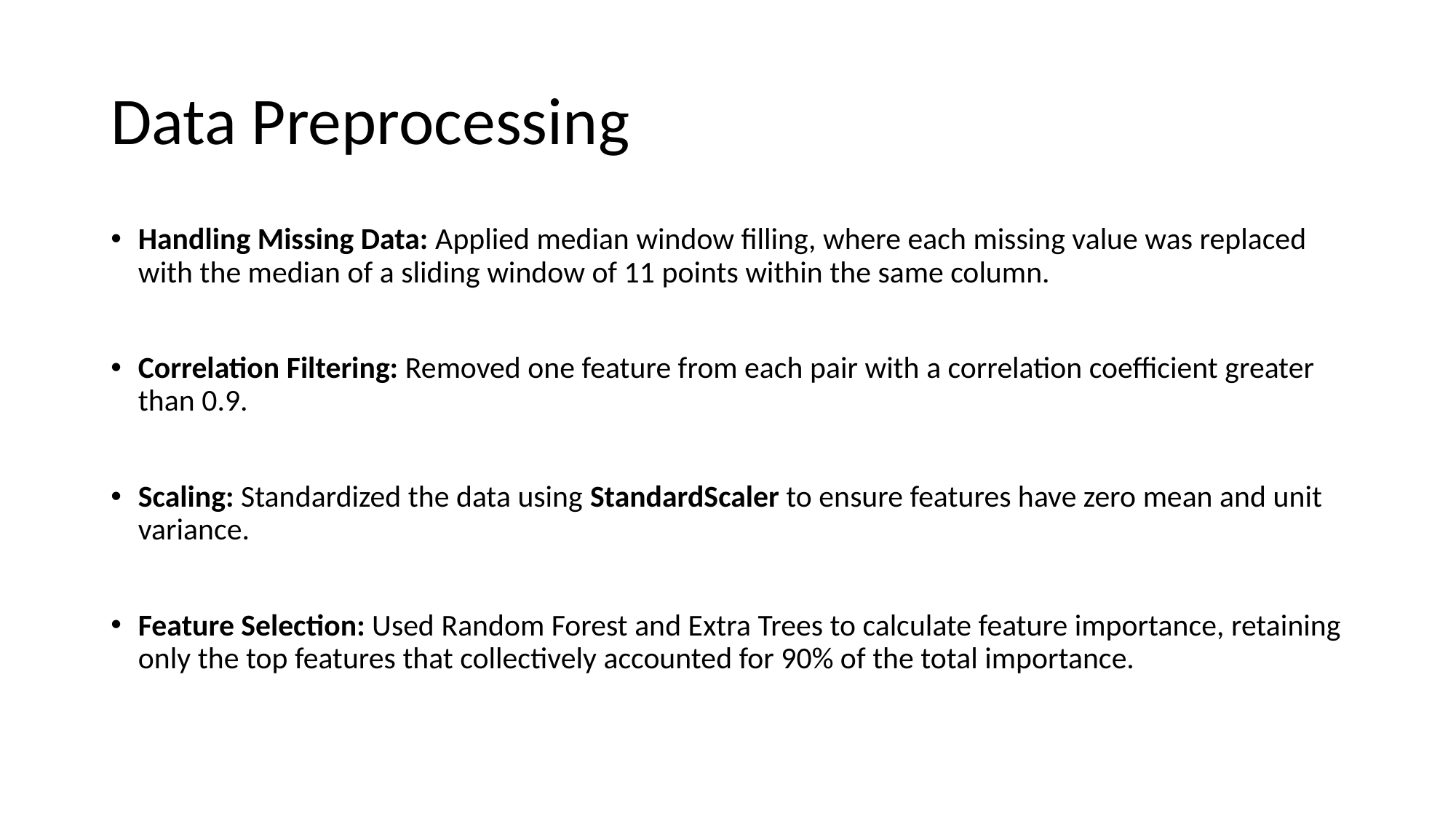

# Data Preprocessing
Handling Missing Data: Applied median window filling, where each missing value was replaced with the median of a sliding window of 11 points within the same column.

Correlation Filtering: Removed one feature from each pair with a correlation coefficient greater than 0.9.

Scaling: Standardized the data using StandardScaler to ensure features have zero mean and unit variance.

Feature Selection: Used Random Forest and Extra Trees to calculate feature importance, retaining only the top features that collectively accounted for 90% of the total importance.